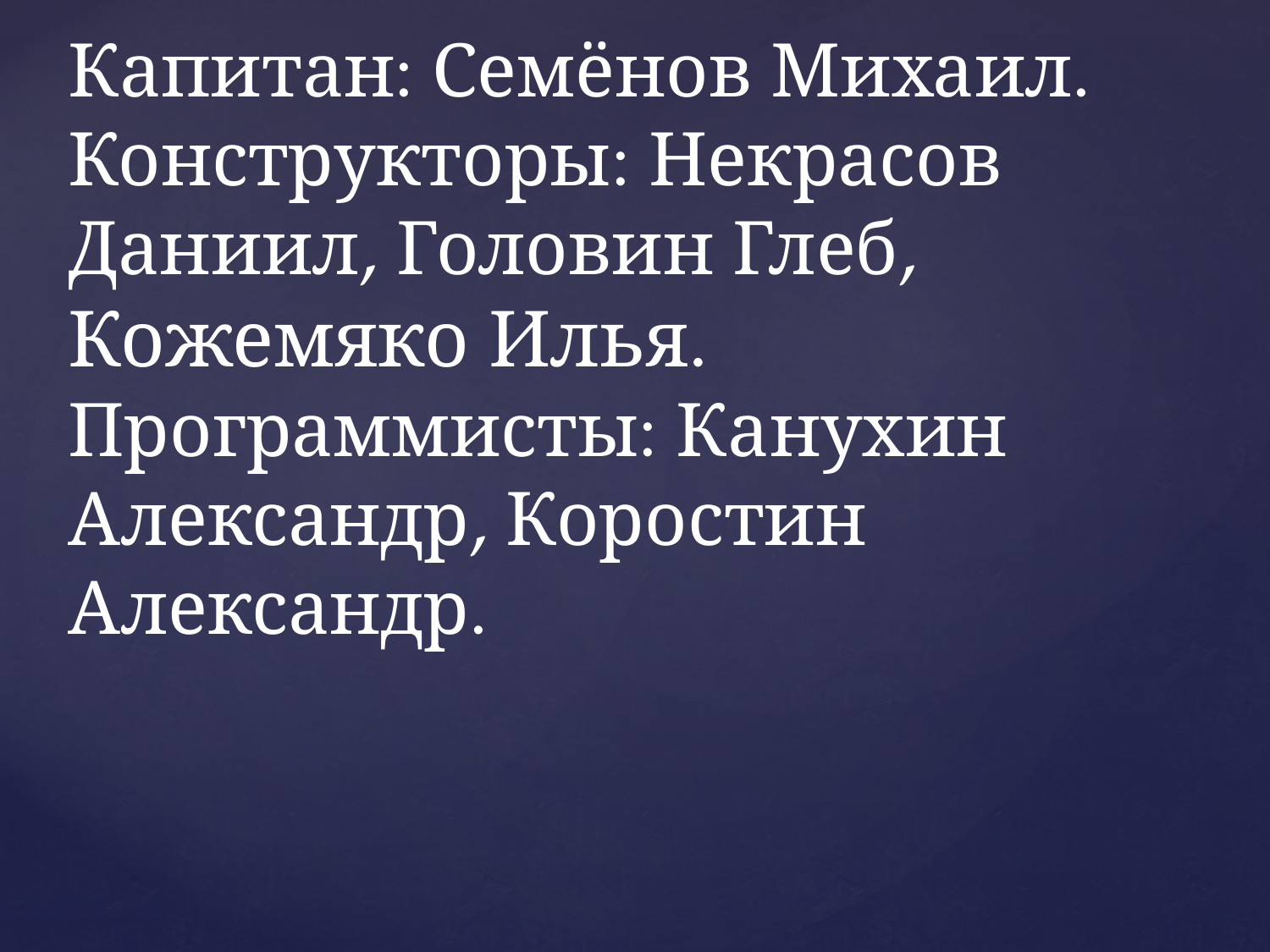

# Капитан: Семёнов Михаил. Конструкторы: Некрасов Даниил, Головин Глеб, Кожемяко Илья. Программисты: Канухин Александр, Коростин Александр.